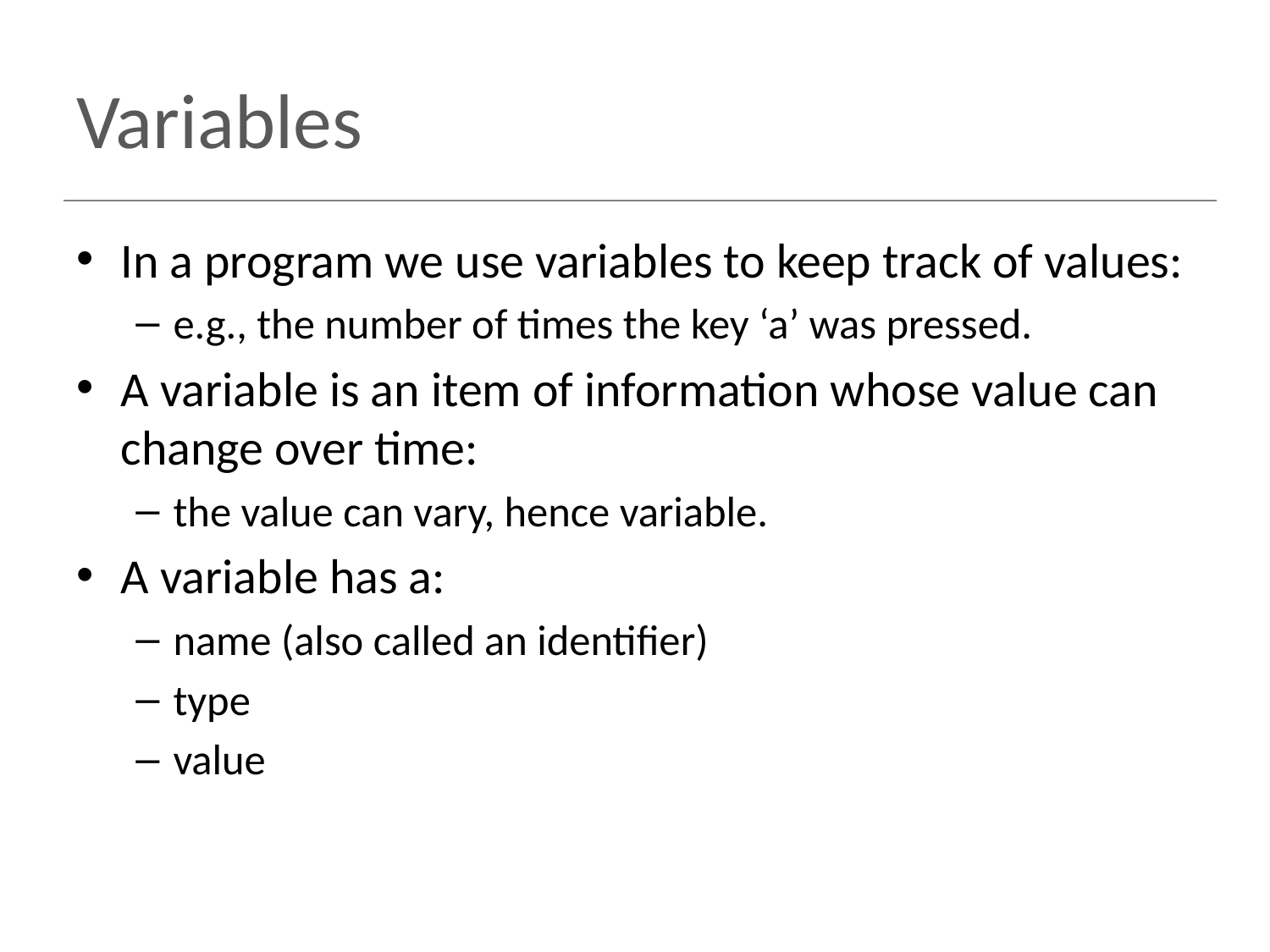

# Variables
In a program we use variables to keep track of values:
e.g., the number of times the key ‘a’ was pressed.
A variable is an item of information whose value can change over time:
the value can vary, hence variable.
A variable has a:
name (also called an identifier)
type
value